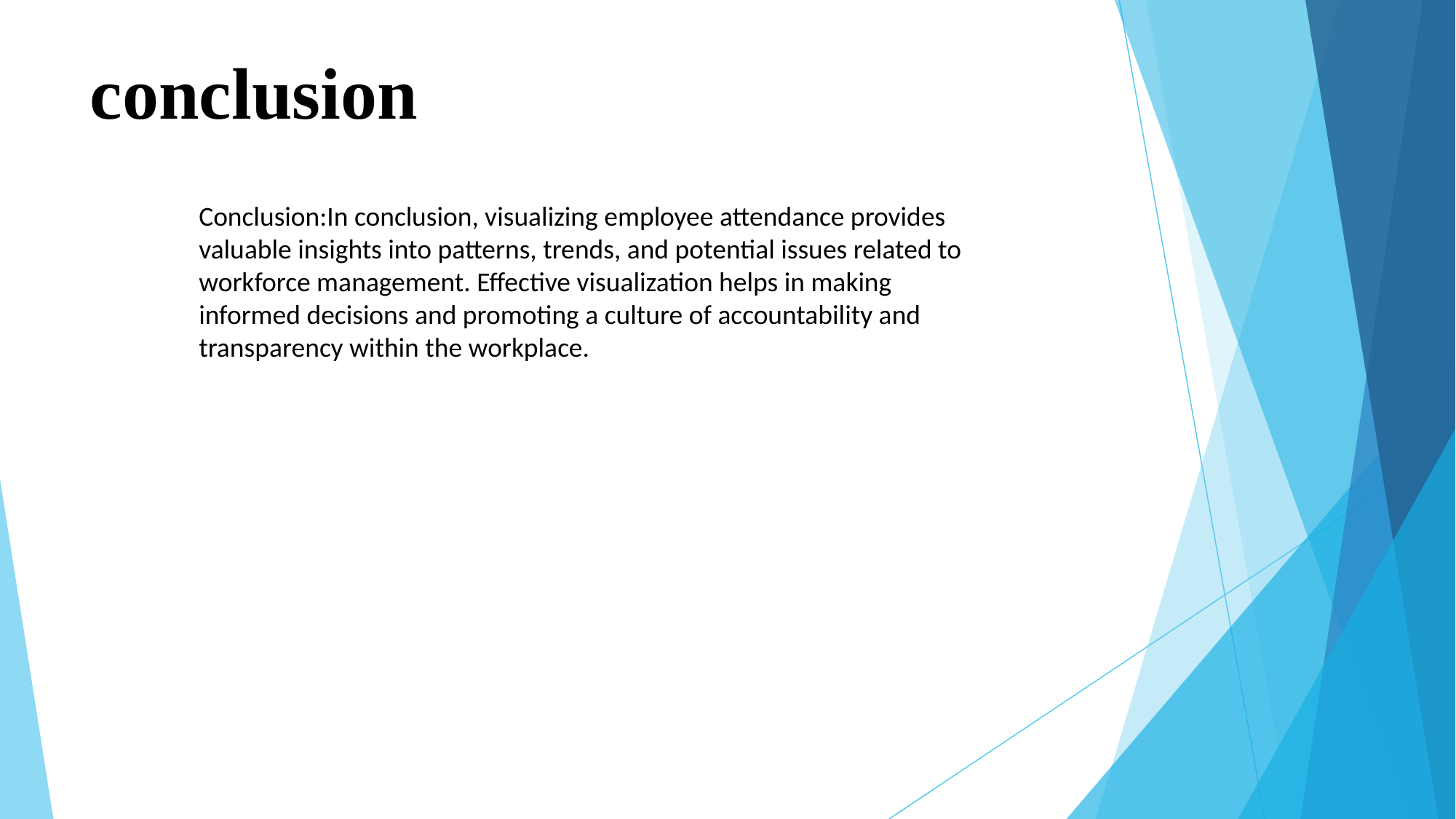

# conclusion
Conclusion:In conclusion, visualizing employee attendance provides valuable insights into patterns, trends, and potential issues related to workforce management. Effective visualization helps in making informed decisions and promoting a culture of accountability and transparency within the workplace.